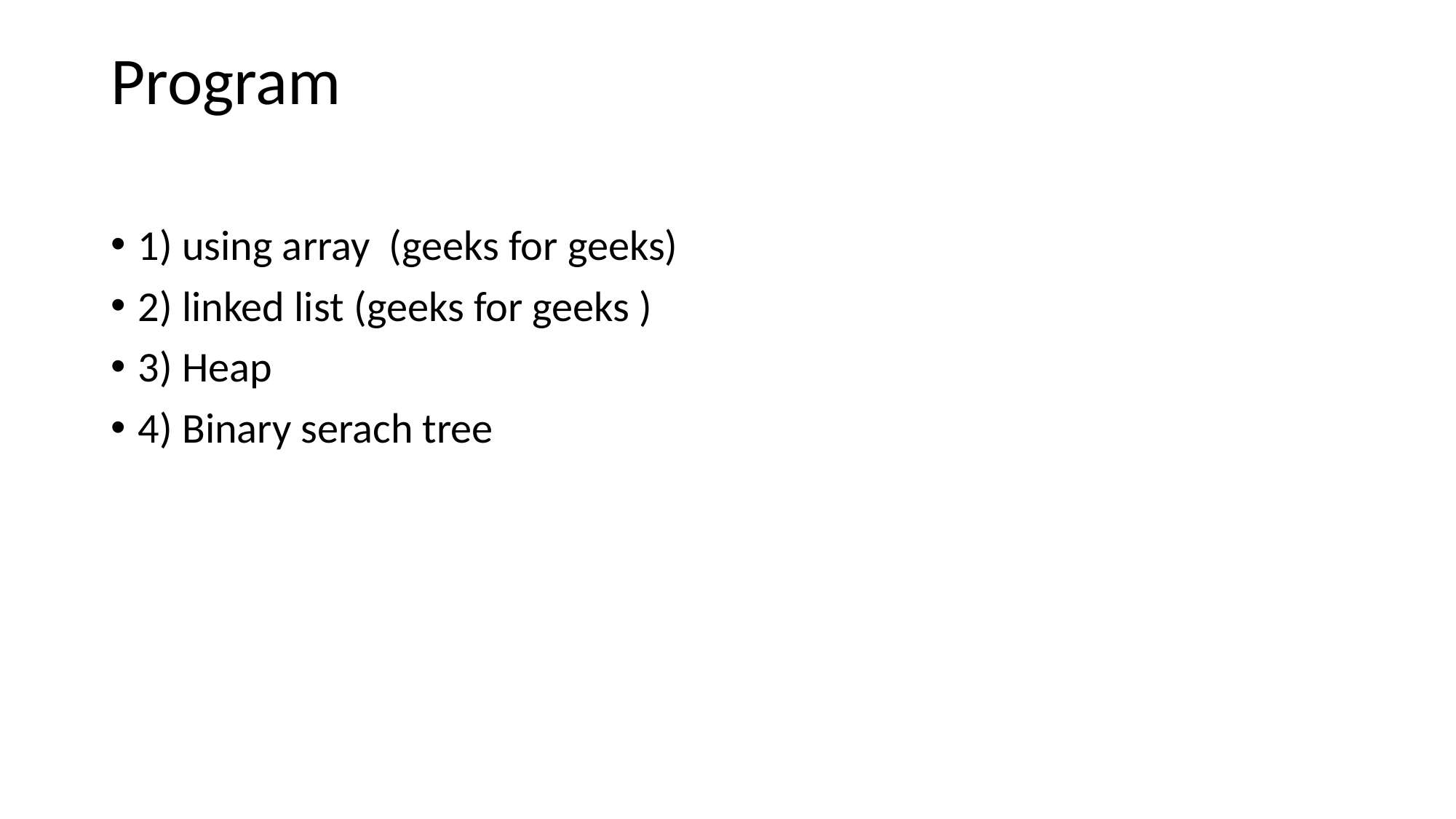

# Program
1) using array  (geeks for geeks)
2) linked list (geeks for geeks )
3) Heap
4) Binary serach tree